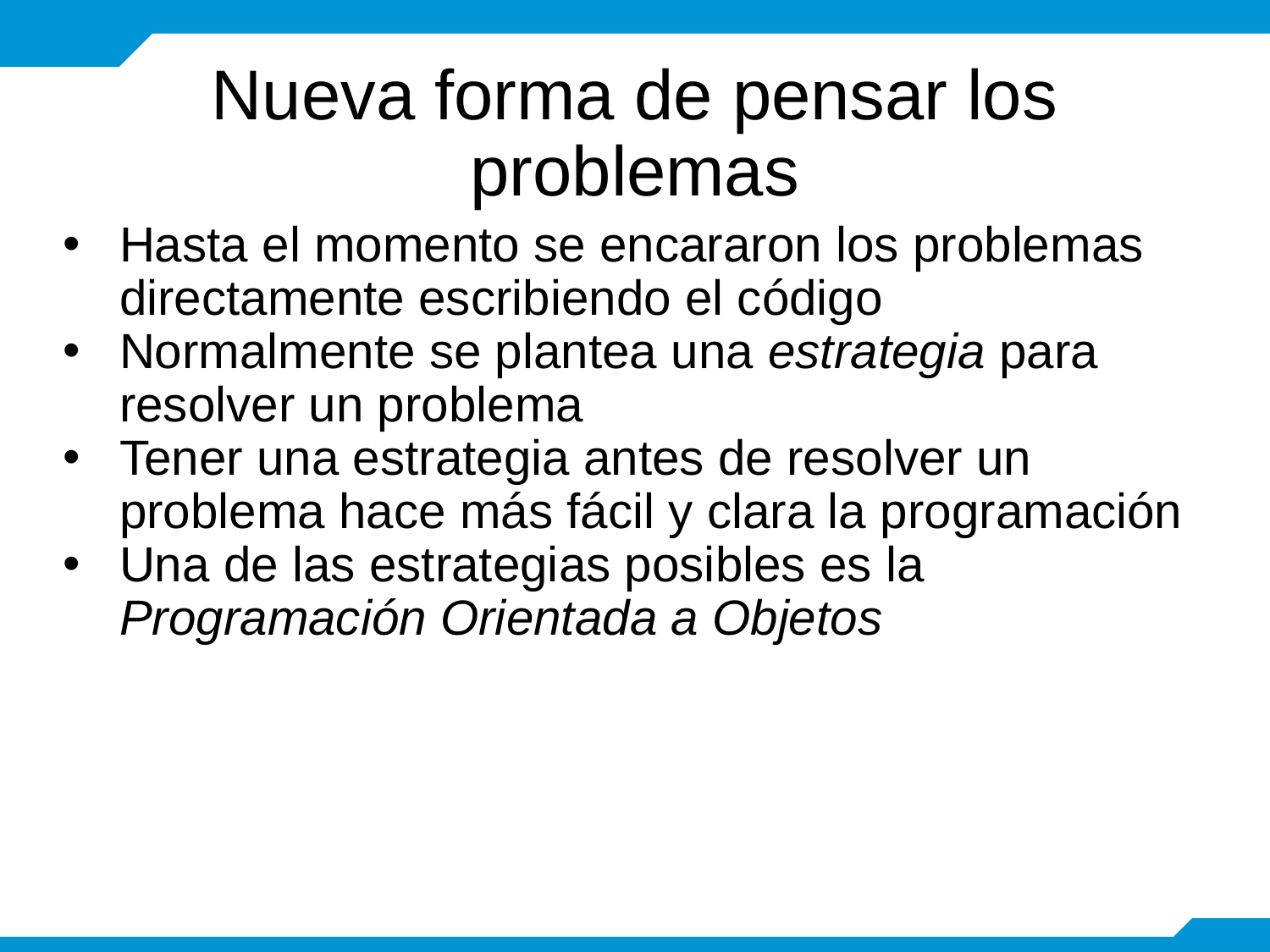

# Nueva forma de pensar los problemas
Hasta el momento se encararon los problemas directamente escribiendo el código
Normalmente se plantea una estrategia para resolver un problema
Tener una estrategia antes de resolver un problema hace más fácil y clara la programación
Una de las estrategias posibles es la Programación Orientada a Objetos